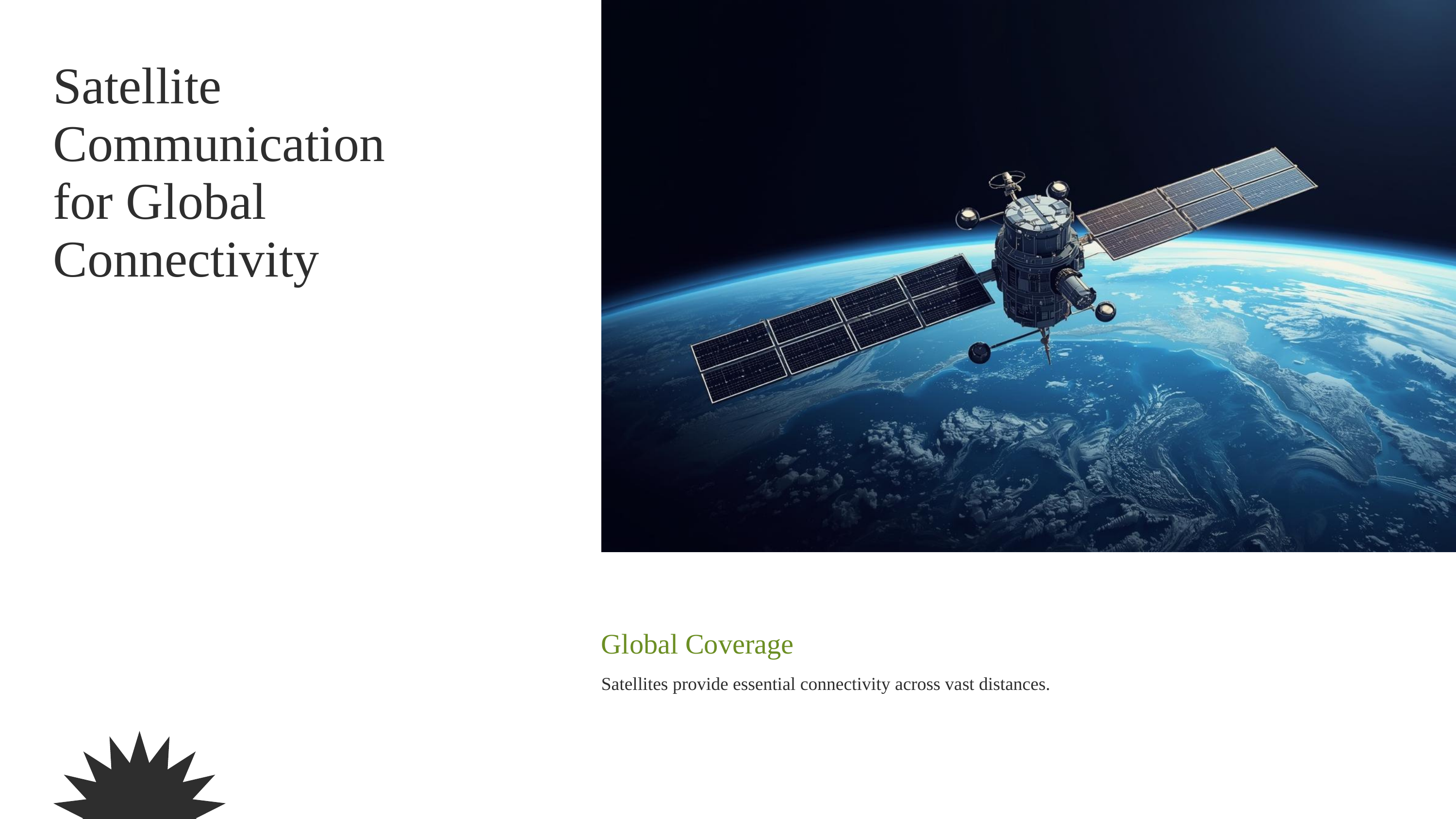

Satellite Communication for Global Connectivity
Global Coverage
Satellites provide essential connectivity across vast distances.